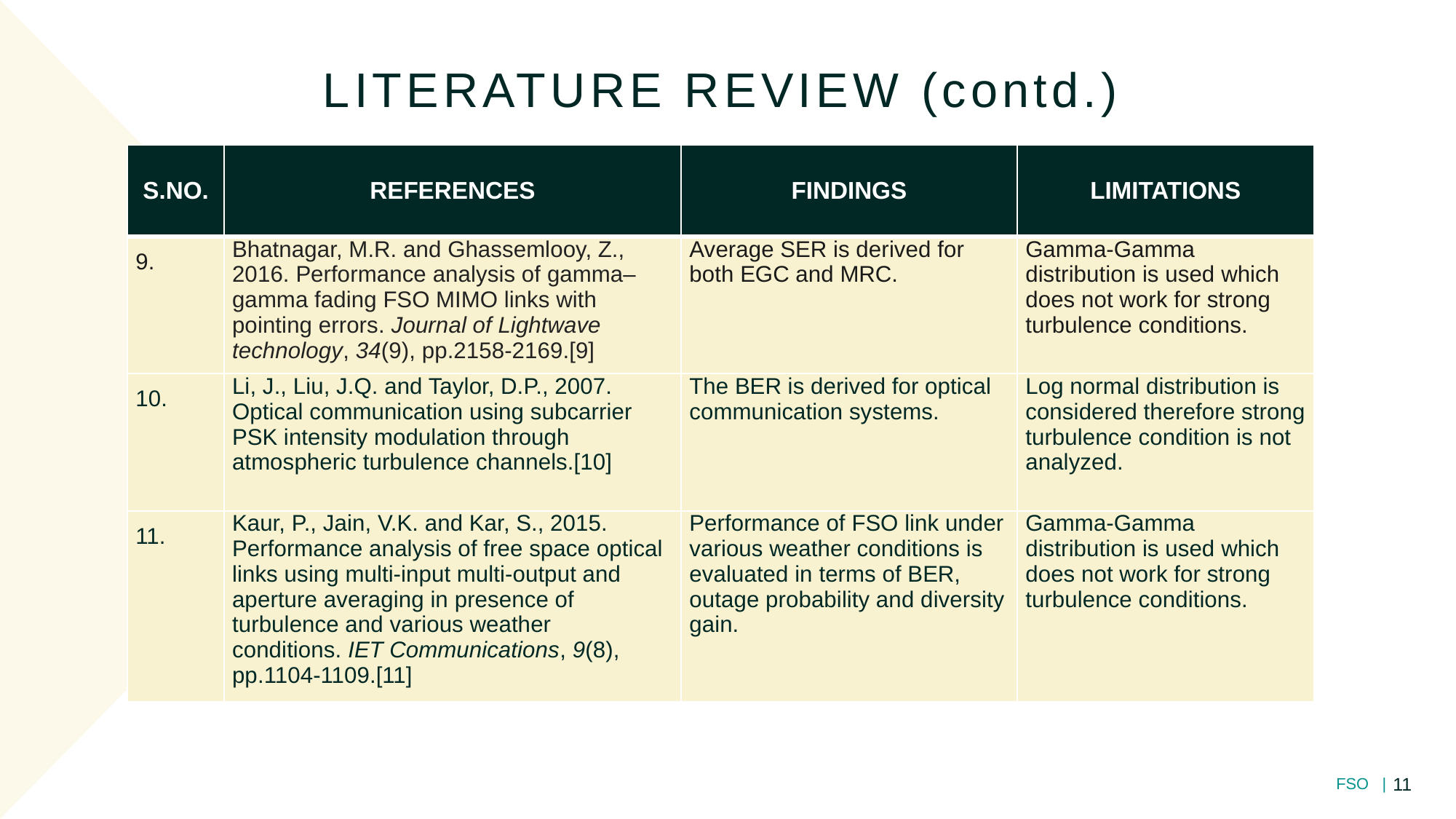

LITERATURE REVIEW (contd.)
| S.NO. | REFERENCES | FINDINGS | LIMITATIONS |
| --- | --- | --- | --- |
| 9. | Bhatnagar, M.R. and Ghassemlooy, Z., 2016. Performance analysis of gamma–gamma fading FSO MIMO links with pointing errors. Journal of Lightwave technology, 34(9), pp.2158-2169.[9] | Average SER is derived for both EGC and MRC. | Gamma-Gamma distribution is used which does not work for strong turbulence conditions. |
| 10. | Li, J., Liu, J.Q. and Taylor, D.P., 2007. Optical communication using subcarrier PSK intensity modulation through atmospheric turbulence channels.[10] | The BER is derived for optical communication systems. | Log normal distribution is considered therefore strong turbulence condition is not analyzed. |
| 11. | Kaur, P., Jain, V.K. and Kar, S., 2015. Performance analysis of free space optical links using multi-input multi-output and aperture averaging in presence of turbulence and various weather conditions. IET Communications, 9(8), pp.1104-1109.[11] | Performance of FSO link under various weather conditions is evaluated in terms of BER, outage probability and diversity gain. | Gamma-Gamma distribution is used which does not work for strong turbulence conditions. |

11
FSO |